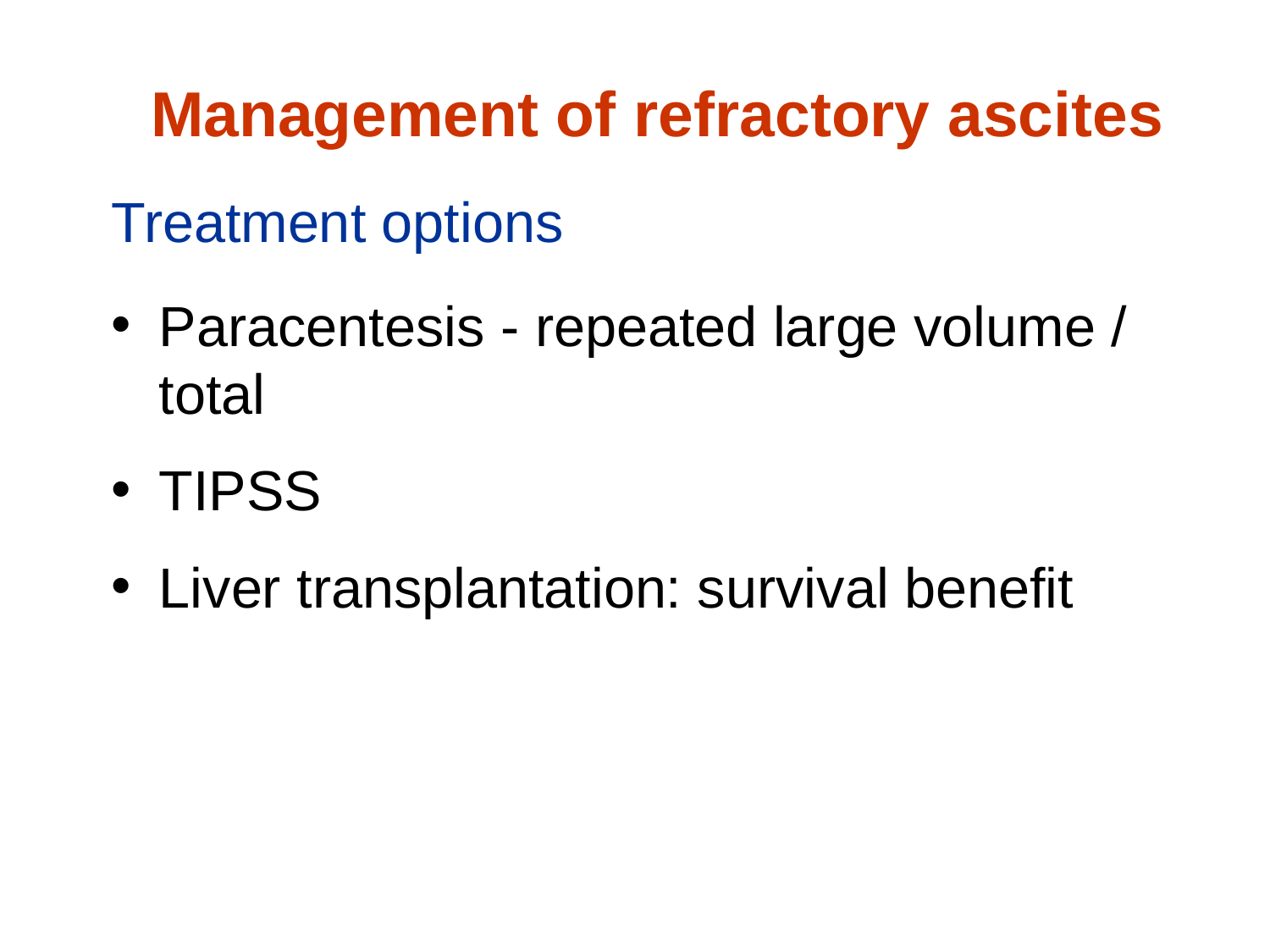

# Management of refractory ascites
Treatment options

Paracentesis - repeated large volume / total

TIPSS

Liver transplantation: survival benefit